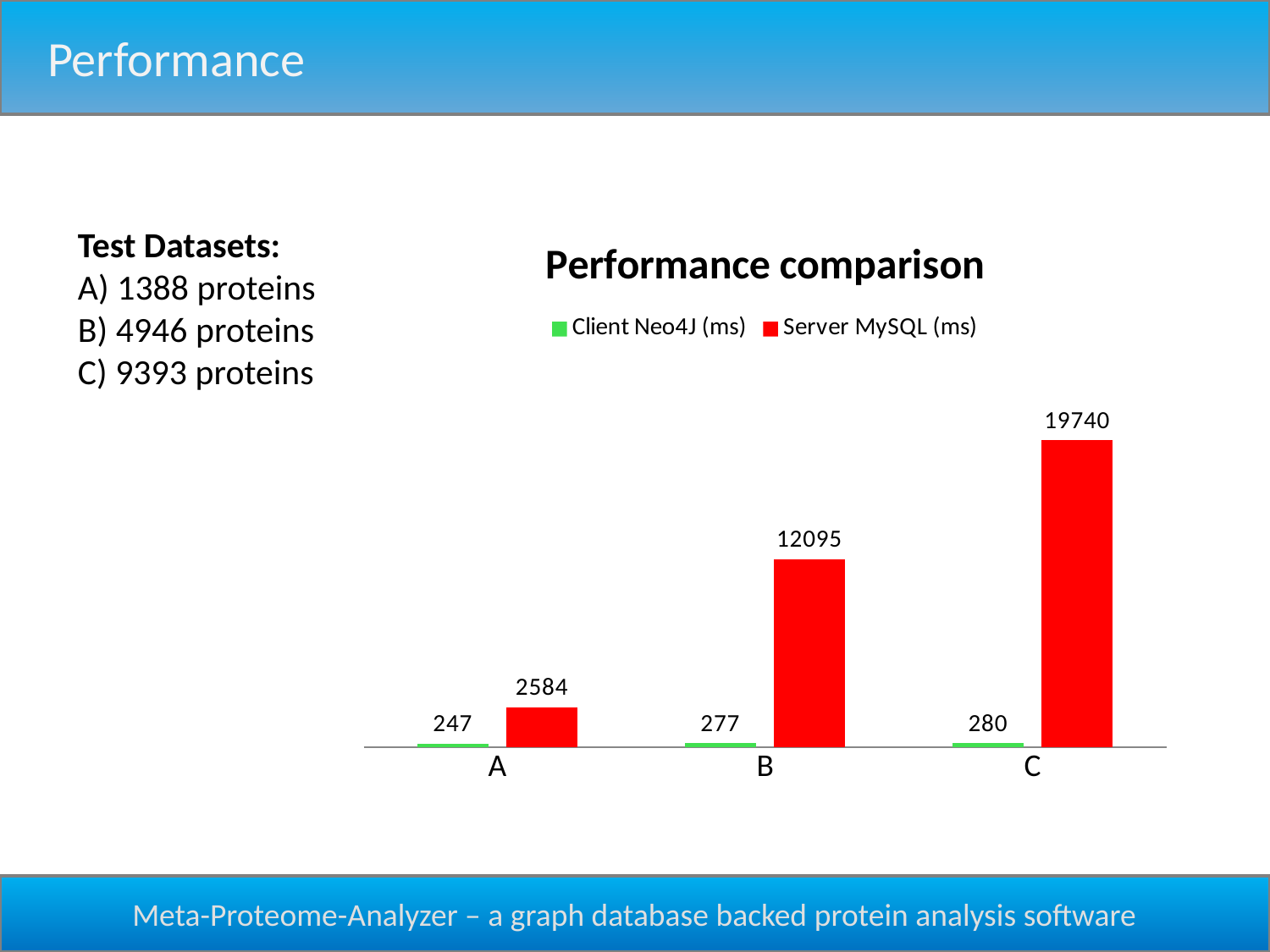

Performance
Test Datasets:
A) 1388 proteins
B) 4946 proteins
C) 9393 proteins

### Chart: Performance comparison

| Category | Client Neo4J (ms) | Server MySQL (ms) |
|---|---|---|
| A | 247.0 | 2584.0 |
| B | 277.0 | 12095.0 |
| C | 280.0 | 19740.0 |